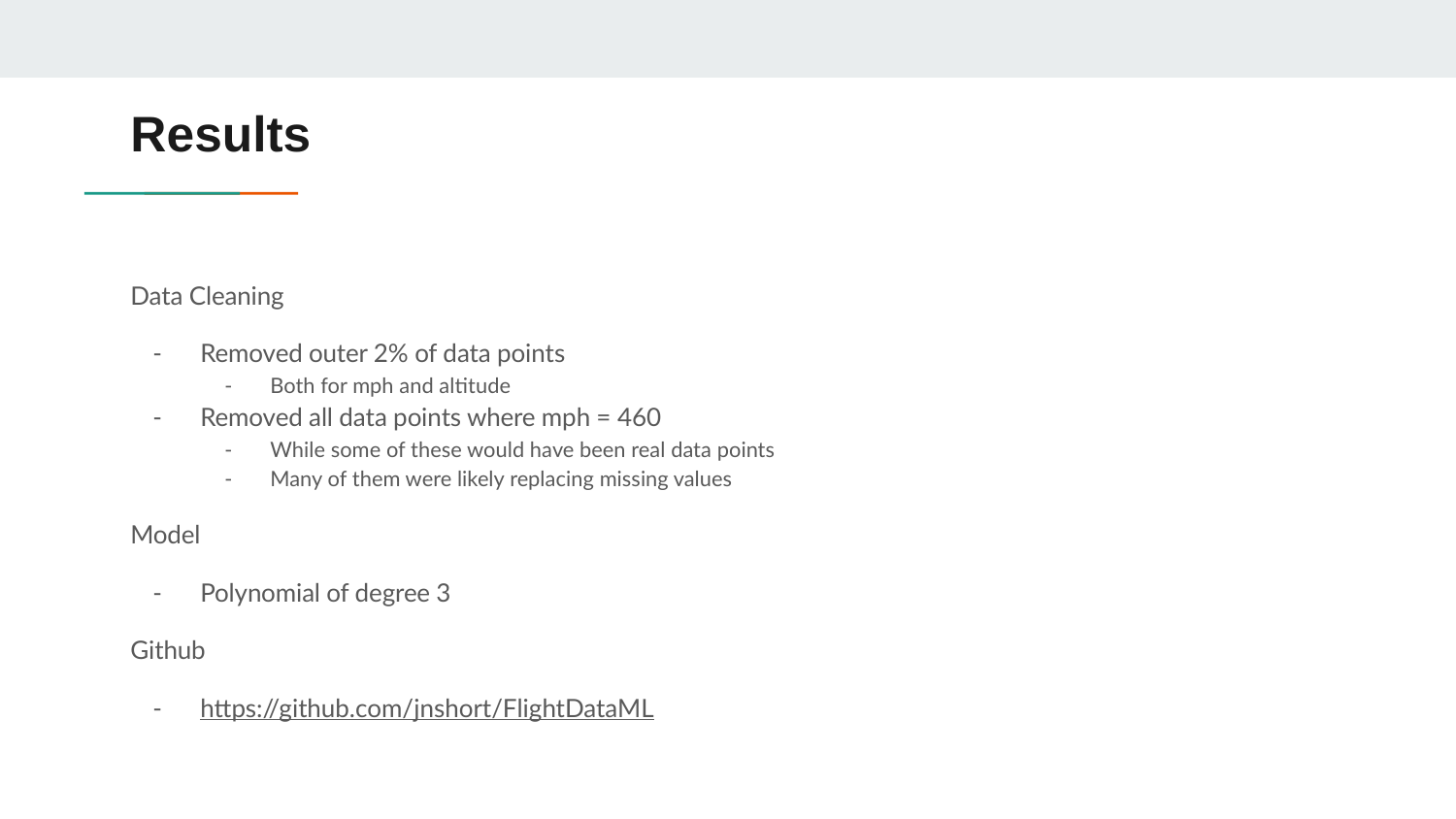

# Results
Data Cleaning
Removed outer 2% of data points
Both for mph and altitude
Removed all data points where mph = 460
While some of these would have been real data points
Many of them were likely replacing missing values
Model
Polynomial of degree 3
Github
https://github.com/jnshort/FlightDataML